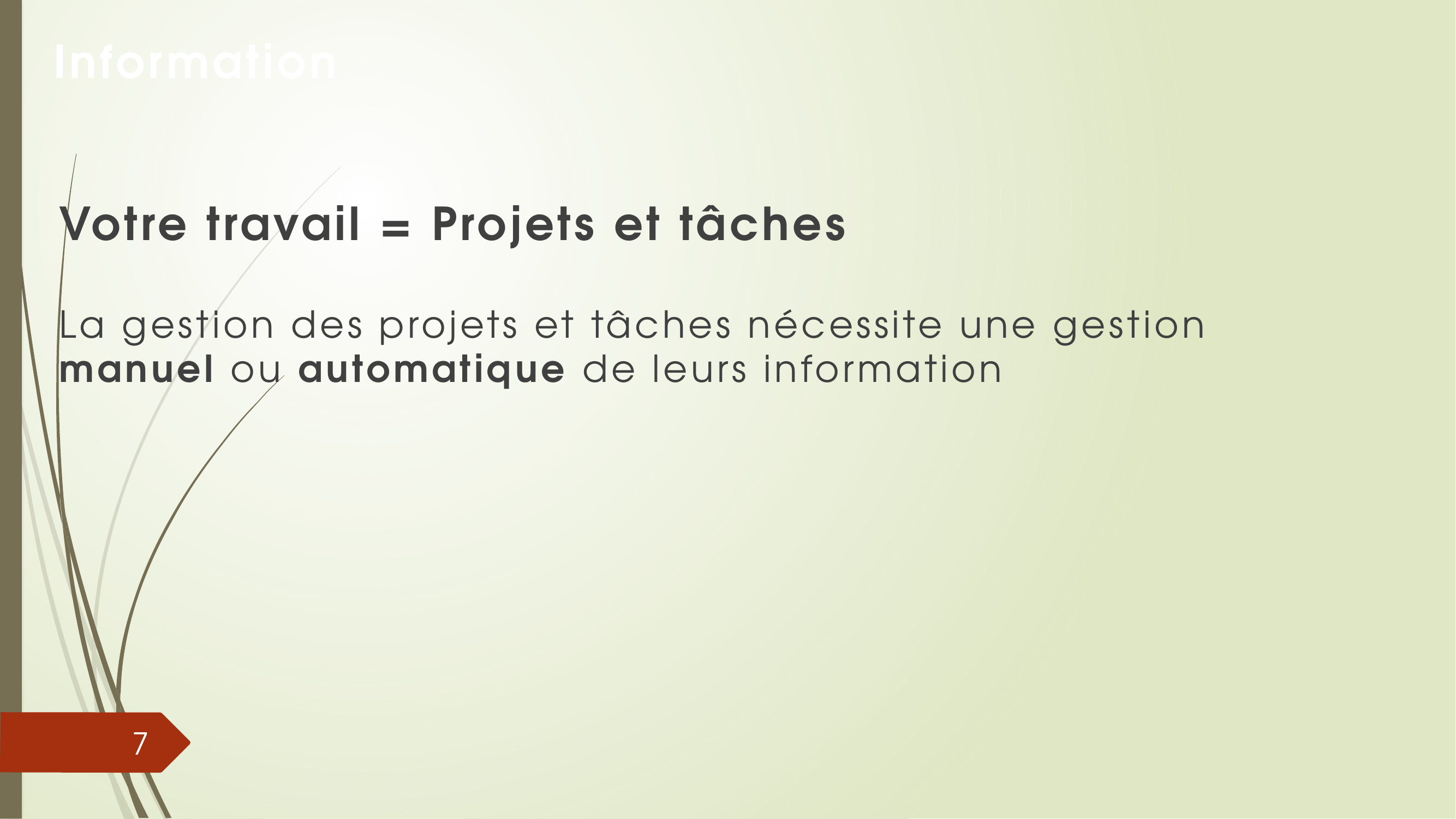

Information
Votre travail = Projets et tâches
La gestion des projets et tâches nécessite une gestion manuel ou automatique de leurs information